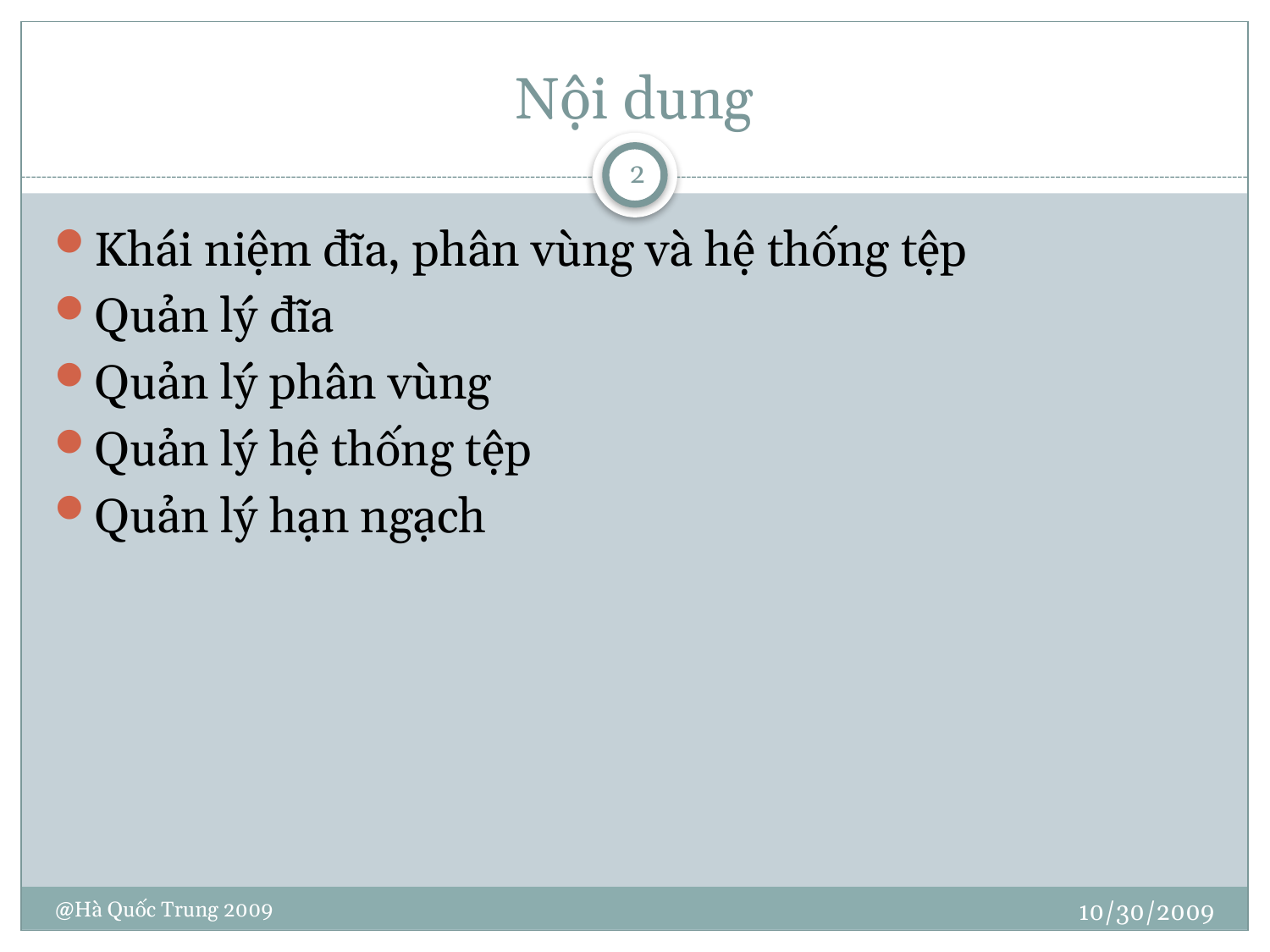

# Nội dung
2
Khái niệm đĩa, phân vùng và hệ thống tệp
Quản lý đĩa
Quản lý phân vùng
Quản lý hệ thống tệp
Quản lý hạn ngạch

10/30/2009
@Hà Quốc Trung 2009